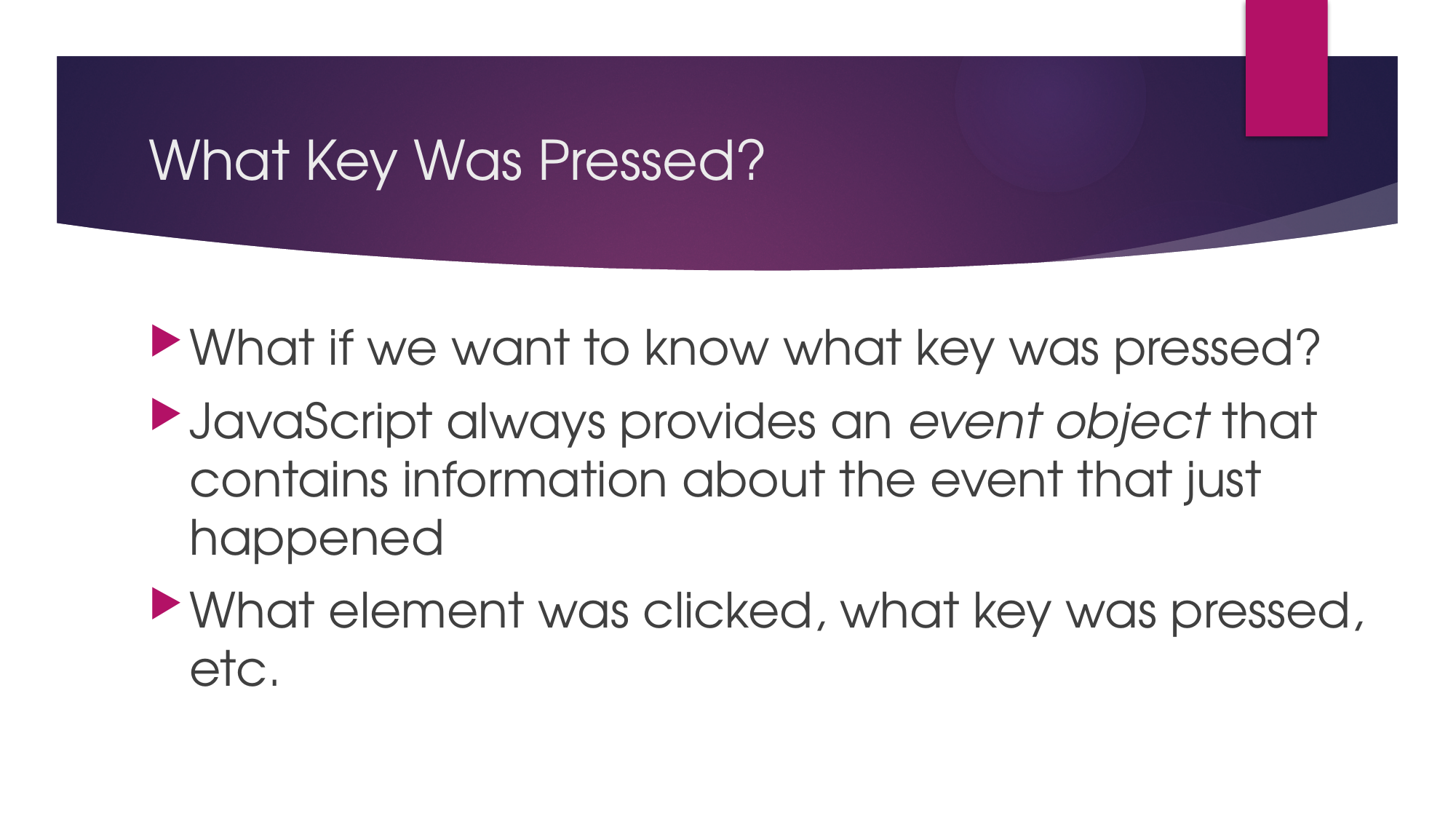

# What Key Was Pressed?
What if we want to know what key was pressed?
JavaScript always provides an event object that contains information about the event that just happened
What element was clicked, what key was pressed, etc.